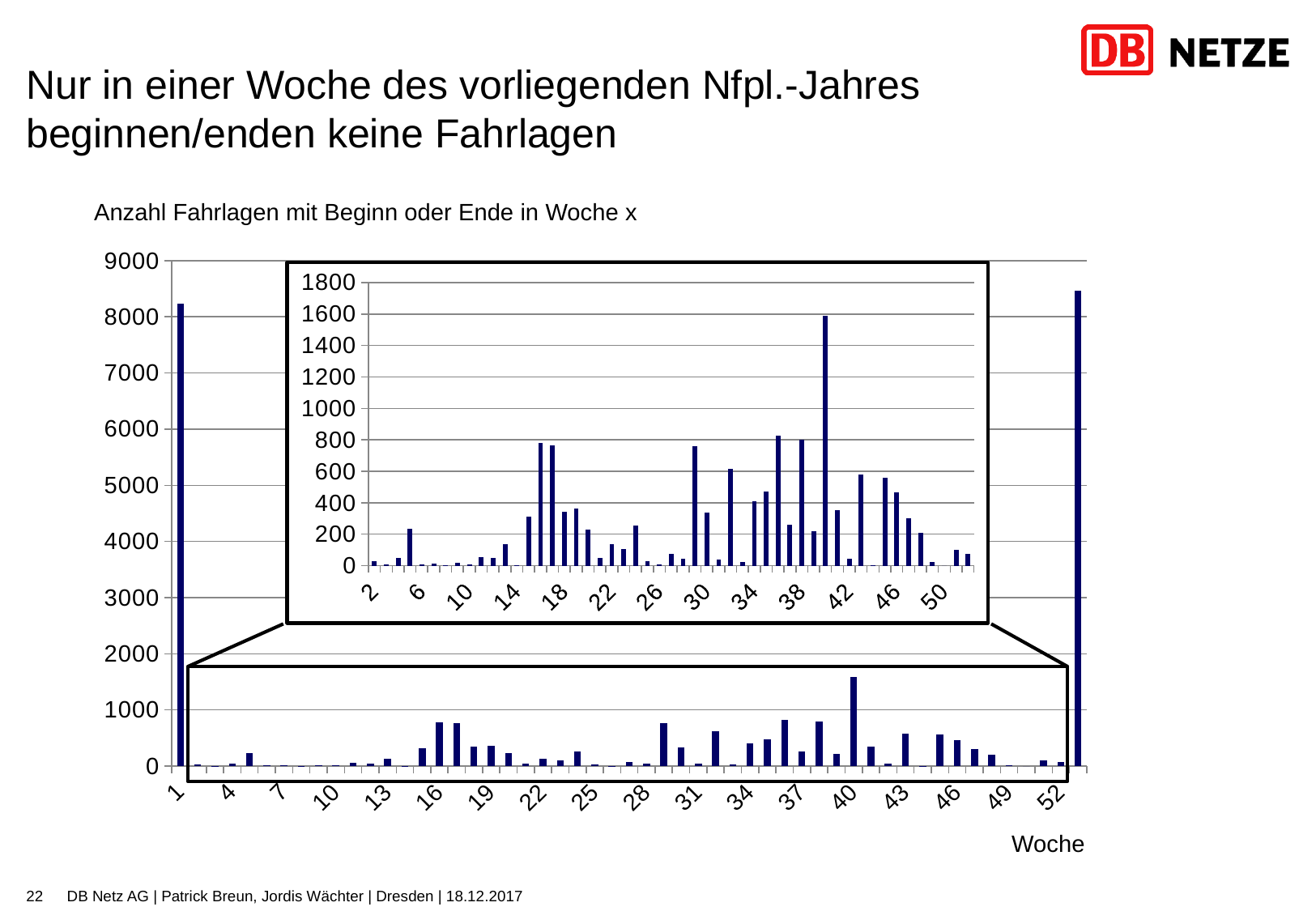

# Nur in einer Woche des vorliegenden Nfpl.-Jahres beginnen/enden keine Fahrlagen
Anzahl Fahrlagen mit Beginn oder Ende in Woche x

### Chart

| Category |  |
|---|---|
| 1 | 8230.0 |
| 2 | 31.0 |
| 3 | 6.0 |
| 4 | 50.0 |
| 5 | 233.0 |
| 6 | 8.0 |
| 7 | 11.0 |
| 8 | 2.0 |
| 9 | 20.0 |
| 10 | 9.0 |
| 11 | 55.0 |
| 12 | 51.0 |
| 13 | 137.0 |
| 14 | 3.0 |
| 15 | 312.0 |
| 16 | 782.0 |
| 17 | 764.0 |
| 18 | 341.0 |
| 19 | 363.0 |
| 20 | 228.0 |
| 21 | 47.0 |
| 22 | 135.0 |
| 23 | 106.0 |
| 24 | 256.0 |
| 25 | 26.0 |
| 26 | 6.0 |
| 27 | 75.0 |
| 28 | 46.0 |
| 29 | 762.0 |
| 30 | 335.0 |
| 31 | 39.0 |
| 32 | 616.0 |
| 33 | 24.0 |
| 34 | 411.0 |
| 35 | 470.0 |
| 36 | 825.0 |
| 37 | 258.0 |
| 38 | 800.0 |
| 39 | 219.0 |
| 40 | 1590.0 |
| 41 | 353.0 |
| 42 | 44.0 |
| 43 | 581.0 |
| 44 | 3.0 |
| 45 | 558.0 |
| 46 | 464.0 |
| 47 | 300.0 |
| 48 | 207.0 |
| 49 | 21.0 |
| 50 | 0.0 |
| 51 | 101.0 |
| 52 | 77.0 |
| 53 | 8469.0 |

### Chart

| Category |  |
|---|---|
| 2 | 31.0 |
| 3 | 6.0 |
| 4 | 50.0 |
| 5 | 233.0 |
| 6 | 8.0 |
| 7 | 11.0 |
| 8 | 2.0 |
| 9 | 20.0 |
| 10 | 9.0 |
| 11 | 55.0 |
| 12 | 51.0 |
| 13 | 137.0 |
| 14 | 3.0 |
| 15 | 312.0 |
| 16 | 782.0 |
| 17 | 764.0 |
| 18 | 341.0 |
| 19 | 363.0 |
| 20 | 228.0 |
| 21 | 47.0 |
| 22 | 135.0 |
| 23 | 106.0 |
| 24 | 256.0 |
| 25 | 26.0 |
| 26 | 6.0 |
| 27 | 75.0 |
| 28 | 46.0 |
| 29 | 762.0 |
| 30 | 335.0 |
| 31 | 39.0 |
| 32 | 616.0 |
| 33 | 24.0 |
| 34 | 411.0 |
| 35 | 470.0 |
| 36 | 825.0 |
| 37 | 258.0 |
| 38 | 800.0 |
| 39 | 219.0 |
| 40 | 1590.0 |
| 41 | 353.0 |
| 42 | 44.0 |
| 43 | 581.0 |
| 44 | 3.0 |
| 45 | 558.0 |
| 46 | 464.0 |
| 47 | 300.0 |
| 48 | 207.0 |
| 49 | 21.0 |
| 50 | 0.0 |
| 51 | 101.0 |
| 52 | 77.0 |
Woche
22
DB Netz AG | Patrick Breun, Jordis Wächter | Dresden | 18.12.2017